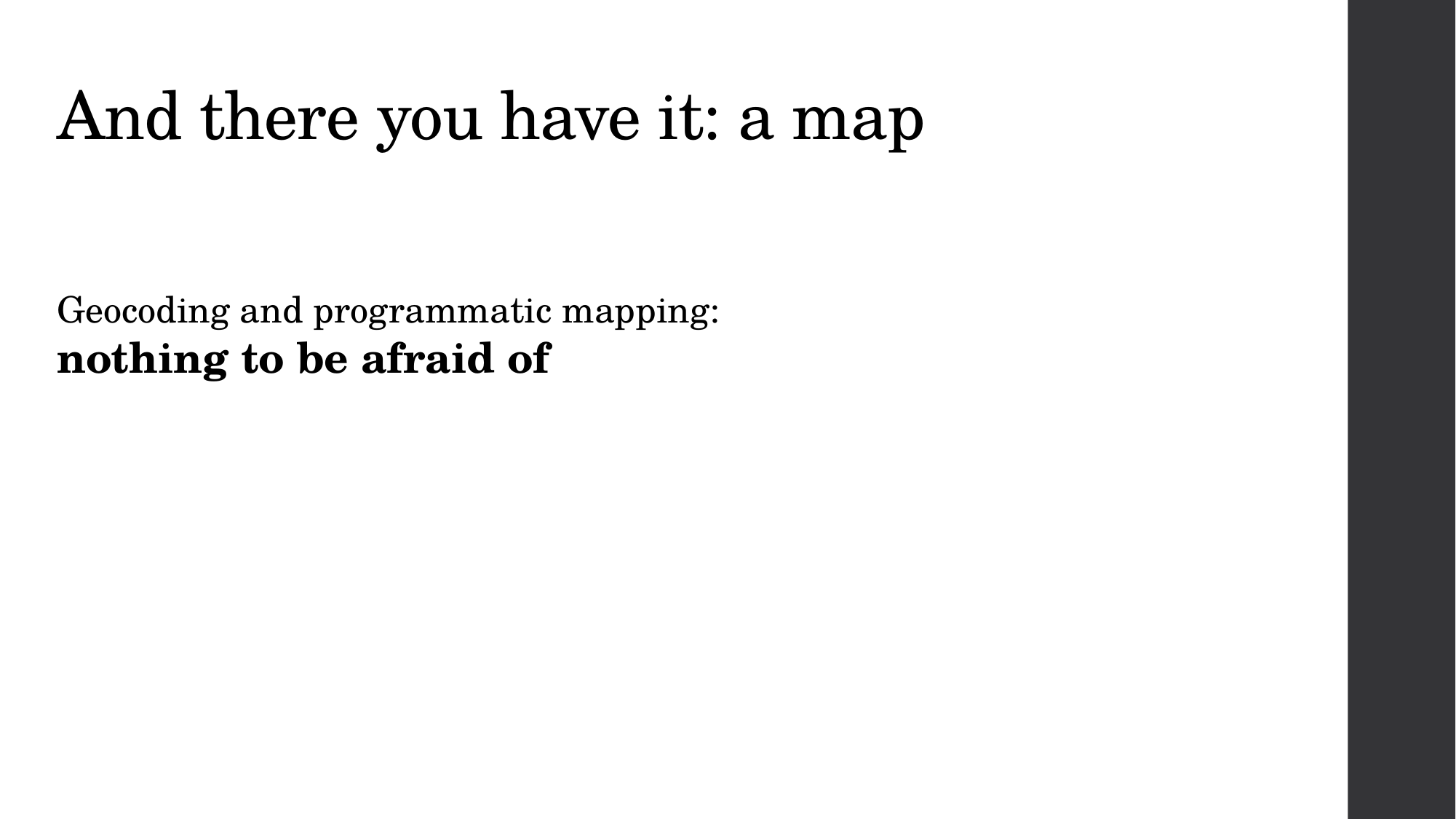

# And there you have it: a map
Geocoding and programmatic mapping:
nothing to be afraid of